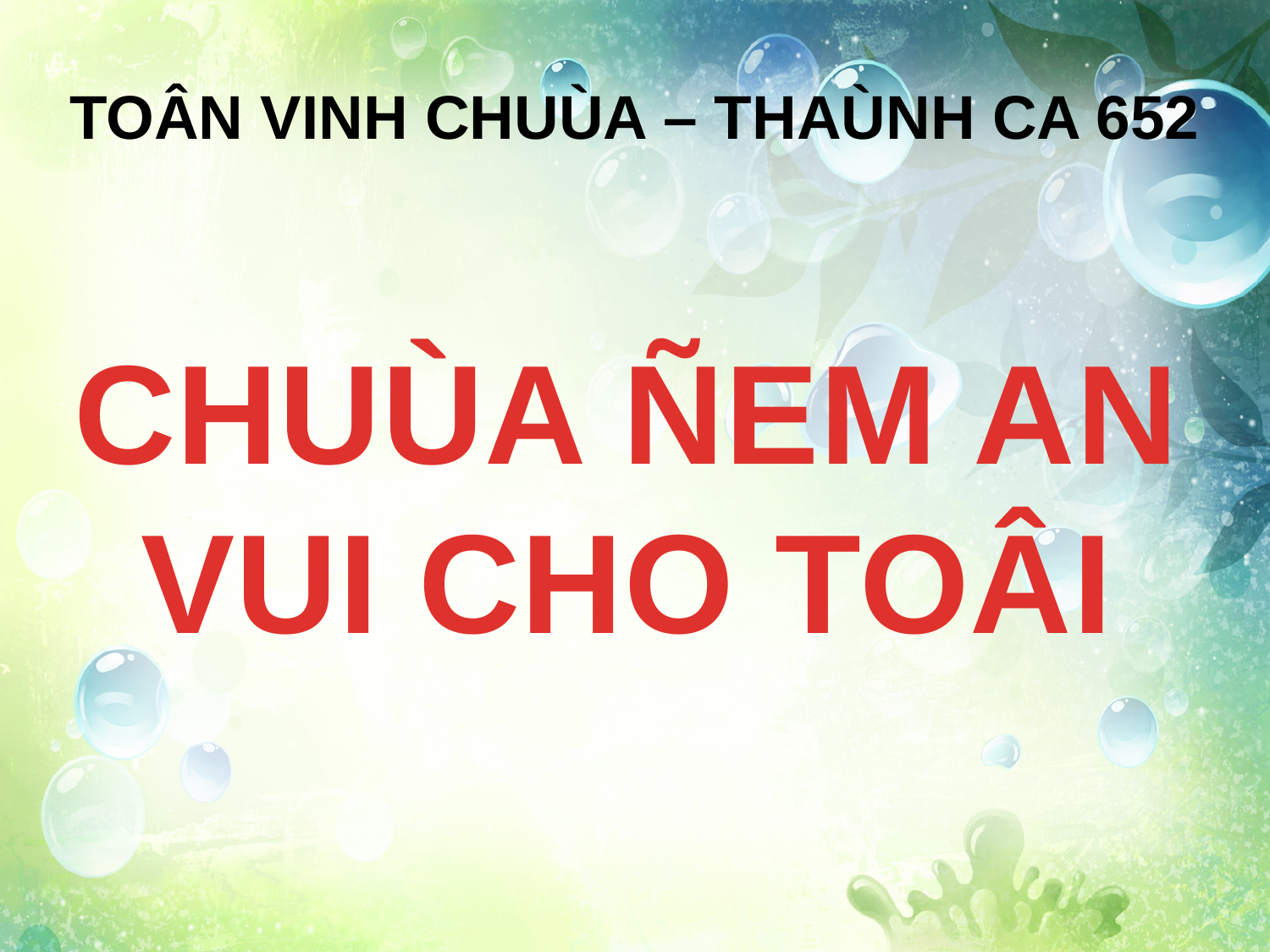

TOÂN VINH CHUÙA – THAÙNH CA 652
CHUÙA ÑEM AN VUI CHO TOÂI